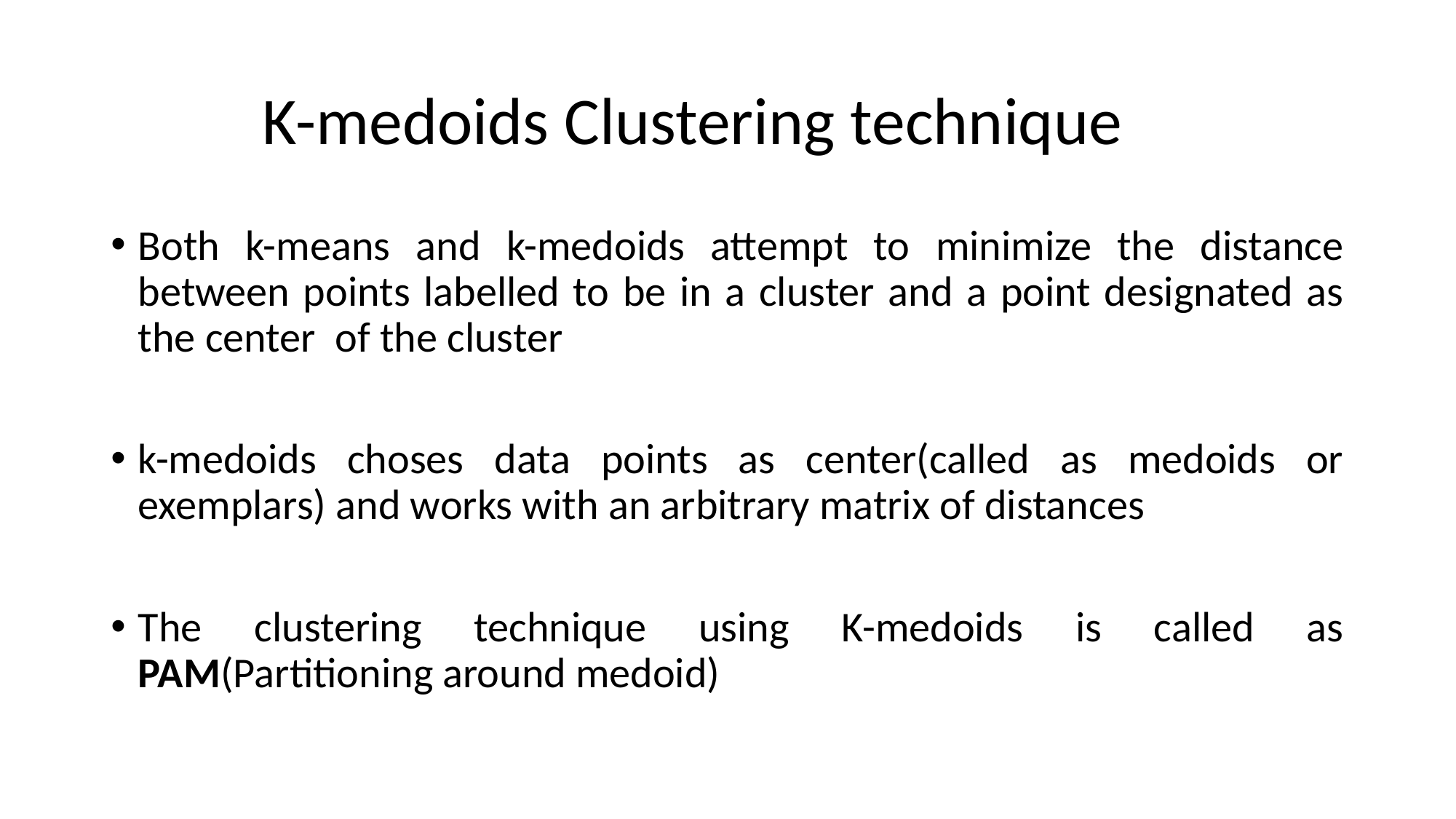

# K-medoids Clustering technique
Both k-means and k-medoids attempt to minimize the distance between points labelled to be in a cluster and a point designated as the center  of the cluster

k-medoids choses data points as center(called as medoids or exemplars) and works with an arbitrary matrix of distances

The clustering technique using K-medoids is called as PAM(Partitioning around medoid)